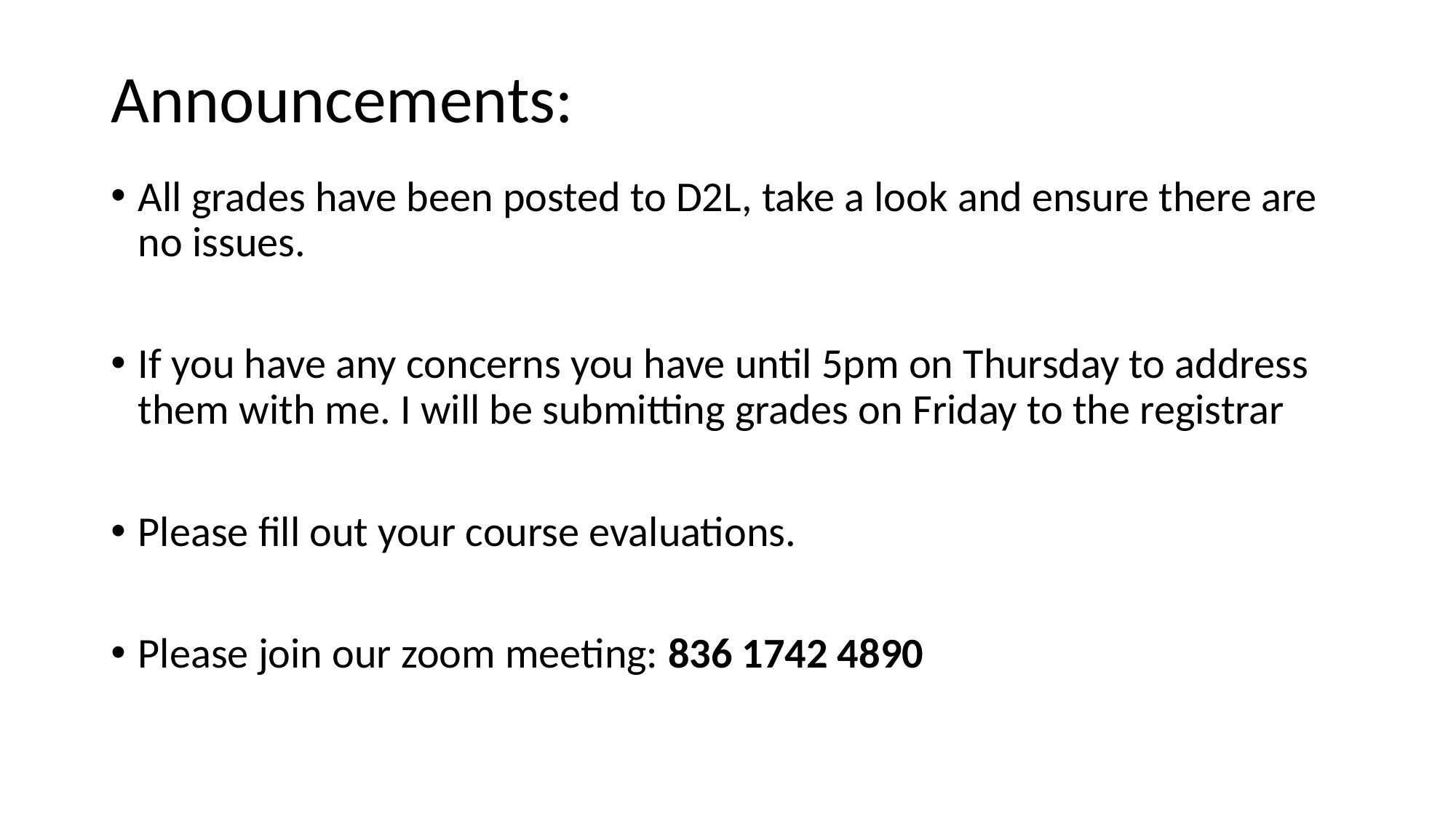

# Announcements:
All grades have been posted to D2L, take a look and ensure there are no issues.

If you have any concerns you have until 5pm on Thursday to address them with me. I will be submitting grades on Friday to the registrar

Please fill out your course evaluations.

Please join our zoom meeting: 836 1742 4890